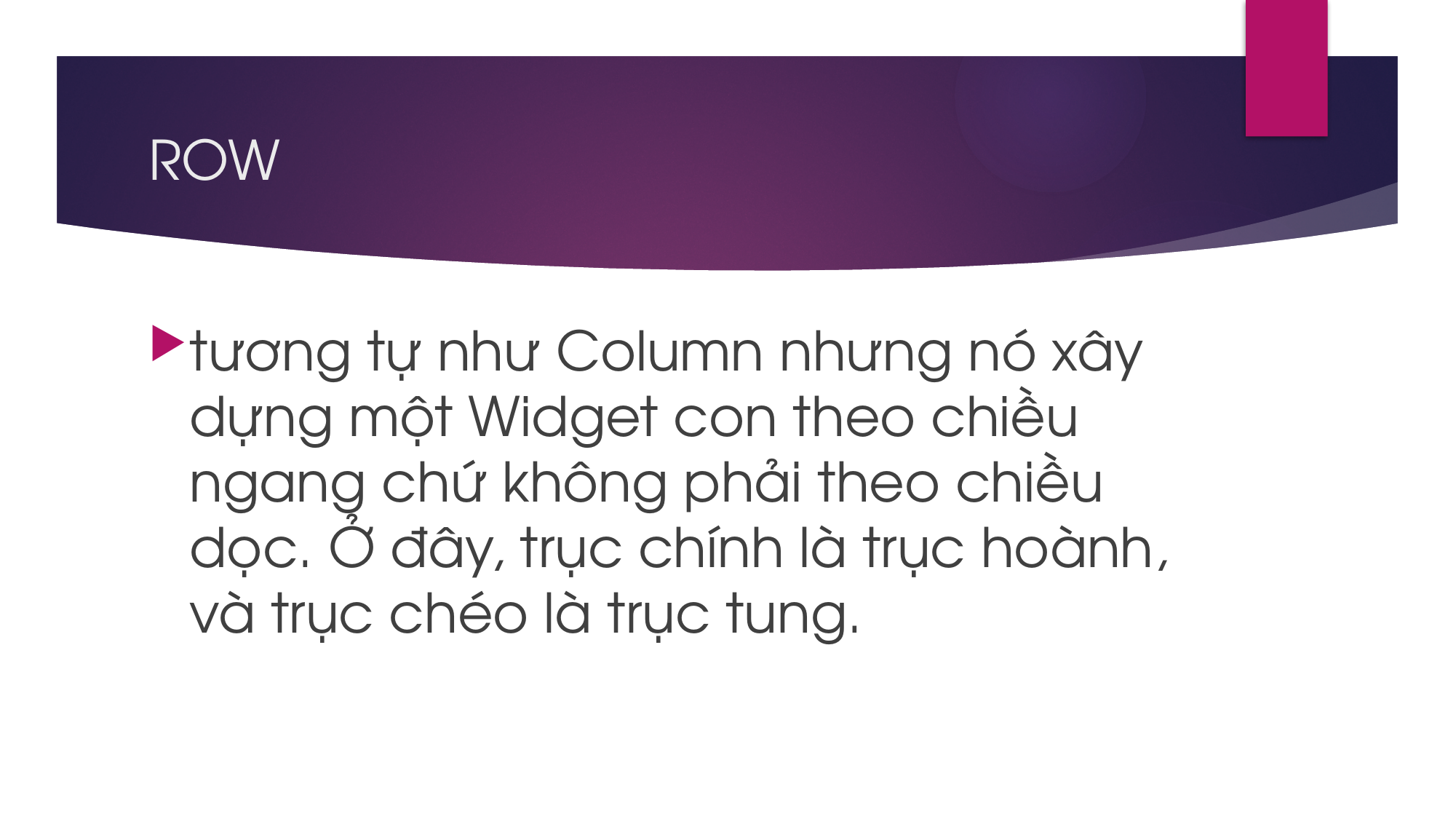

# ROW
tương tự như Column nhưng nó xây dựng một Widget con theo chiều ngang chứ không phải theo chiều dọc. Ở đây, trục chính là trục hoành, và trục chéo là trục tung.